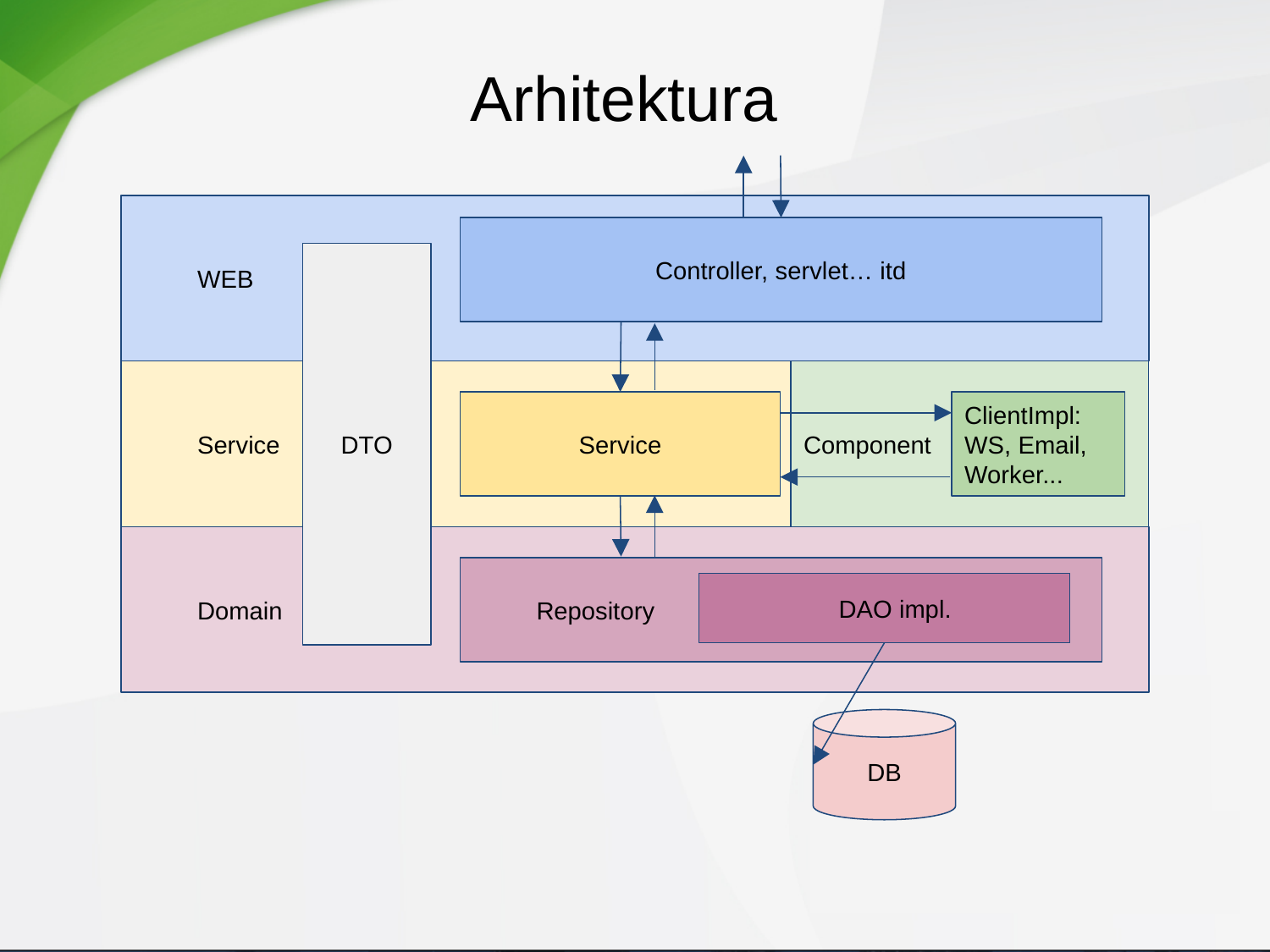

Arhitektura

WEB
Controller, servlet… itd
DTO
Service
Component
ClientImpl: WS, Email, Worker...
Service
Domain
Repository
	DAO impl.
DB